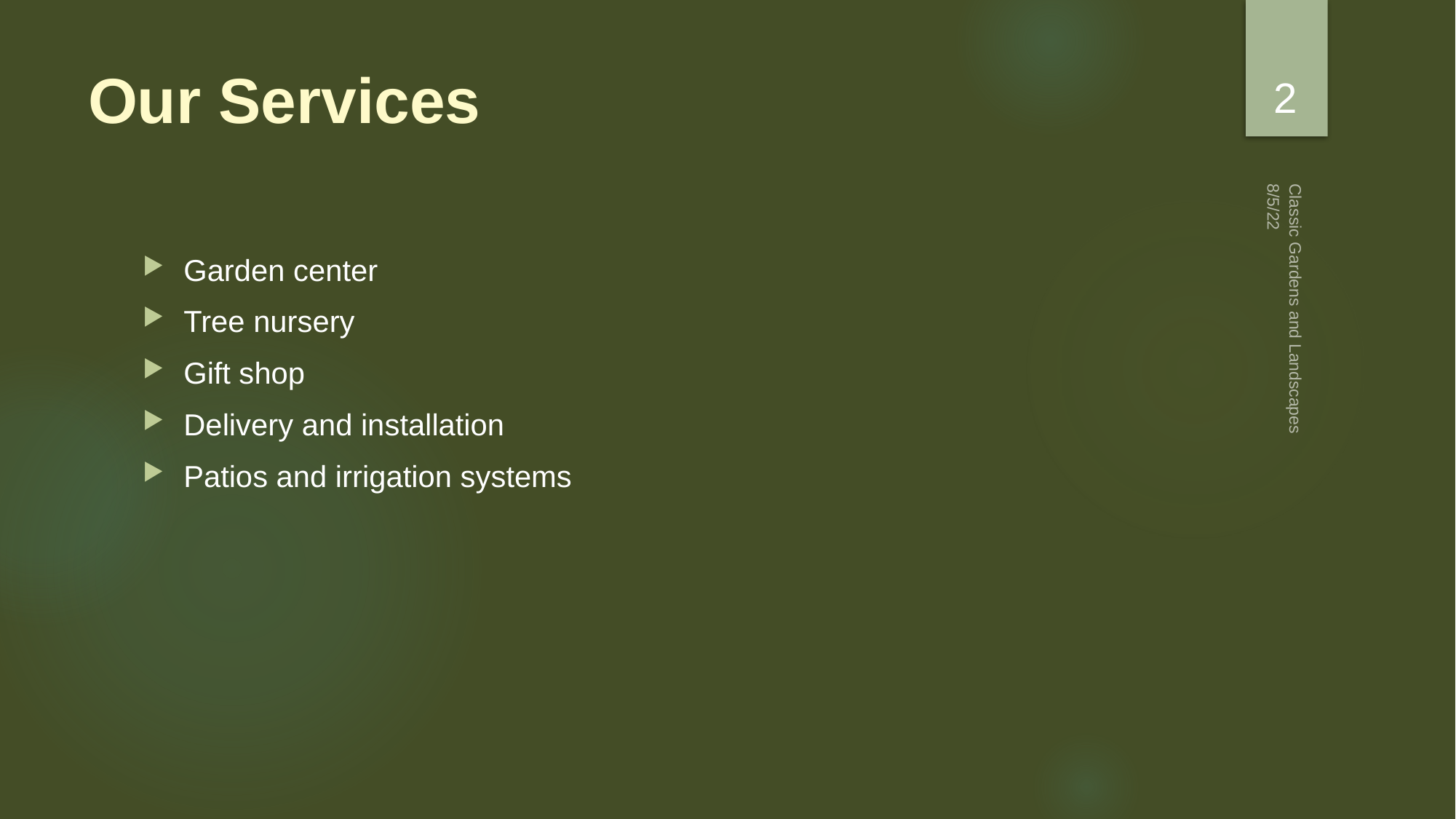

2
# Our Services
8/5/22
Garden center
Tree nursery
Gift shop
Delivery and installation
Patios and irrigation systems
Classic Gardens and Landscapes